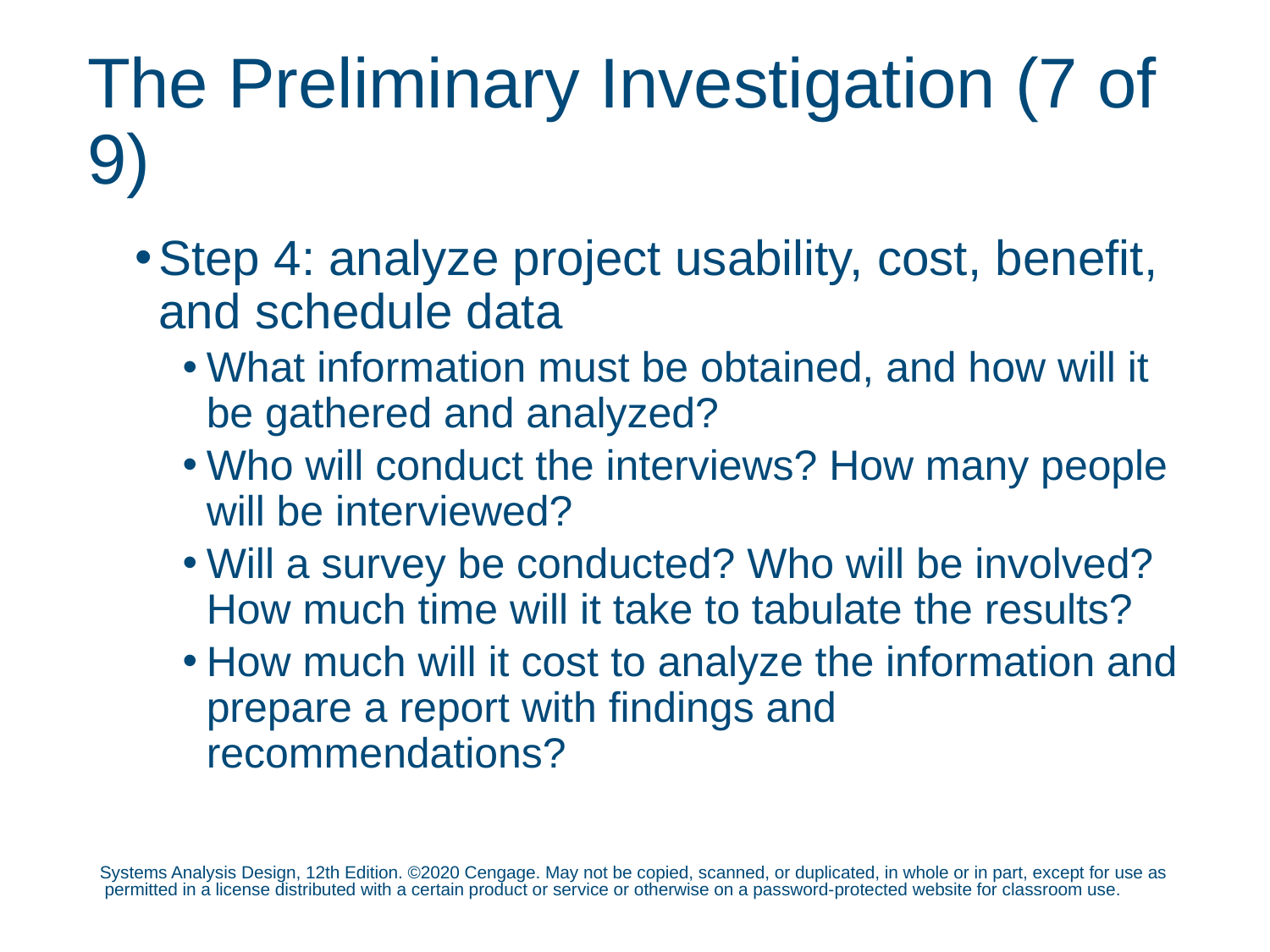

# The Preliminary Investigation (7 of 9)
Step 4: analyze project usability, cost, benefit, and schedule data
What information must be obtained, and how will it be gathered and analyzed?
Who will conduct the interviews? How many people will be interviewed?
Will a survey be conducted? Who will be involved? How much time will it take to tabulate the results?
How much will it cost to analyze the information and prepare a report with findings and recommendations?

Systems Analysis Design, 12th Edition. ©2020 Cengage. May not be copied, scanned, or duplicated, in whole or in part, except for use as permitted in a license distributed with a certain product or service or otherwise on a password-protected website for classroom use.